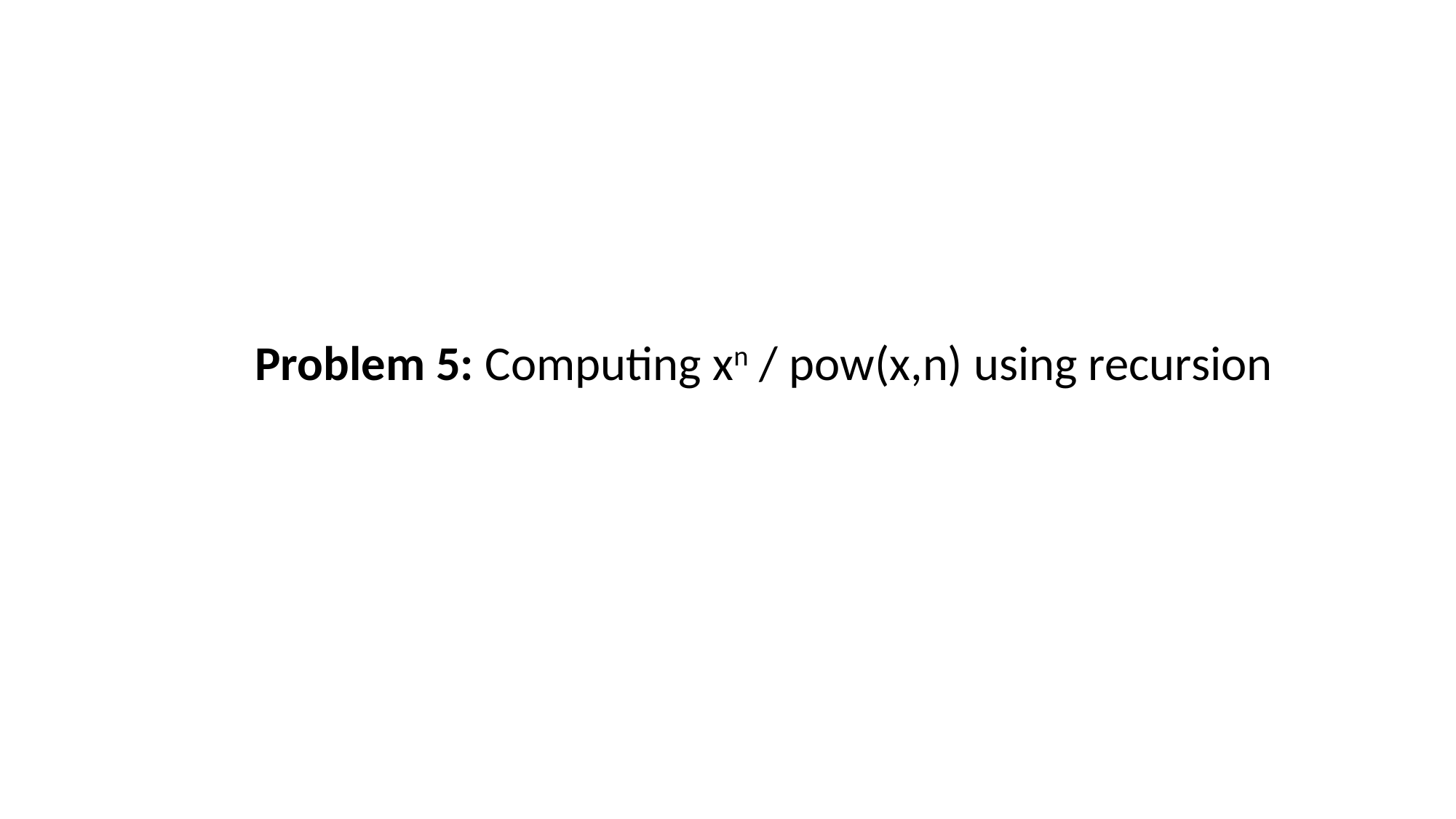

Problem 5: Computing xn / pow(x,n) using recursion